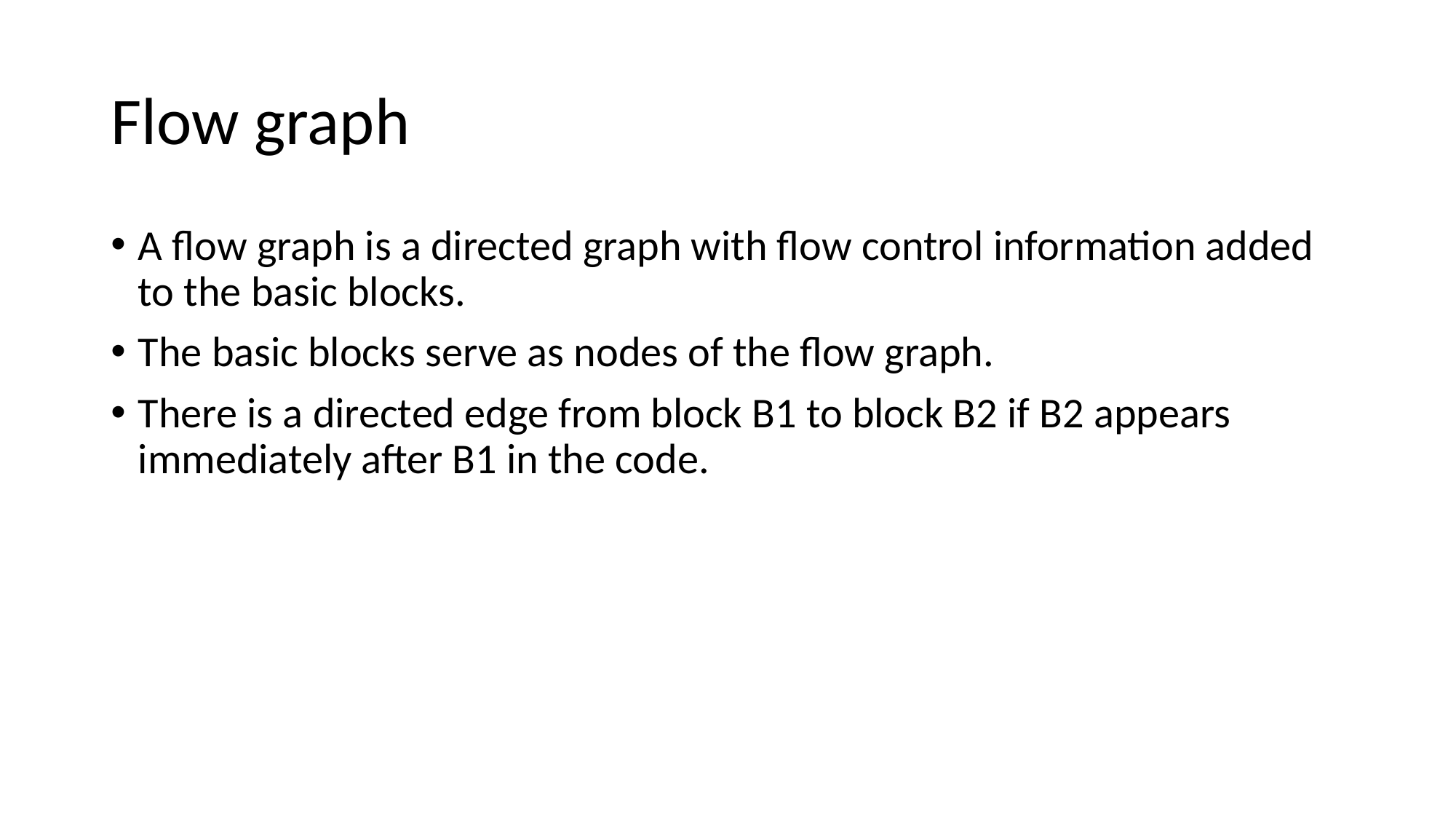

# Flow graph
A flow graph is a directed graph with flow control information added to the basic blocks.
The basic blocks serve as nodes of the flow graph.
There is a directed edge from block B1 to block B2 if B2 appears immediately after B1 in the code.